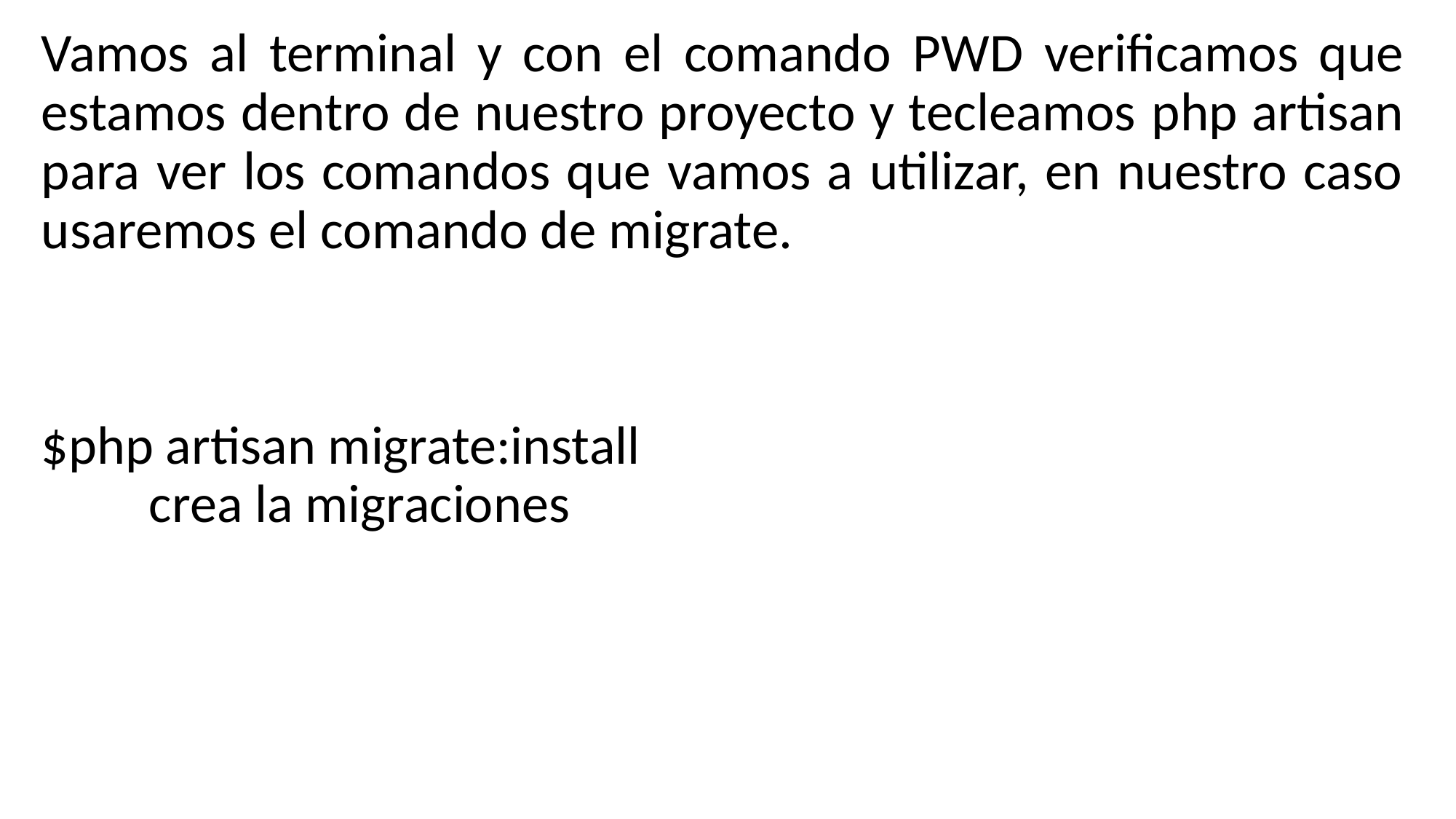

# Vamos al terminal y con el comando PWD verificamos que estamos dentro de nuestro proyecto y tecleamos php artisan para ver los comandos que vamos a utilizar, en nuestro caso usaremos el comando de migrate.
$php artisan migrate:install
	crea la migraciones